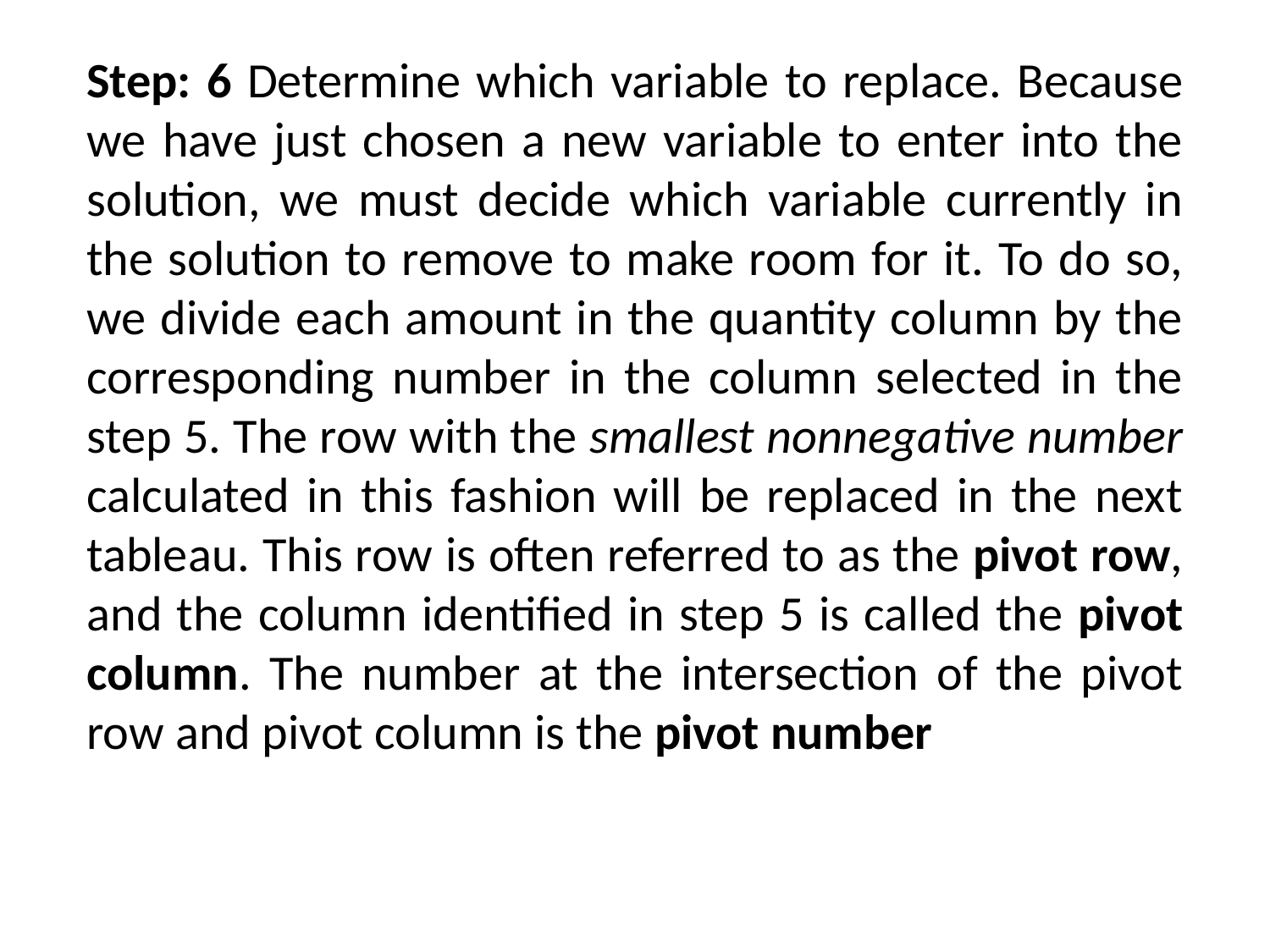

Step: 6 Determine which variable to replace. Because we have just chosen a new variable to enter into the solution, we must decide which variable currently in the solution to remove to make room for it. To do so, we divide each amount in the quantity column by the corresponding number in the column selected in the step 5. The row with the smallest nonnegative number calculated in this fashion will be replaced in the next tableau. This row is often referred to as the pivot row, and the column identified in step 5 is called the pivot column. The number at the intersection of the pivot row and pivot column is the pivot number